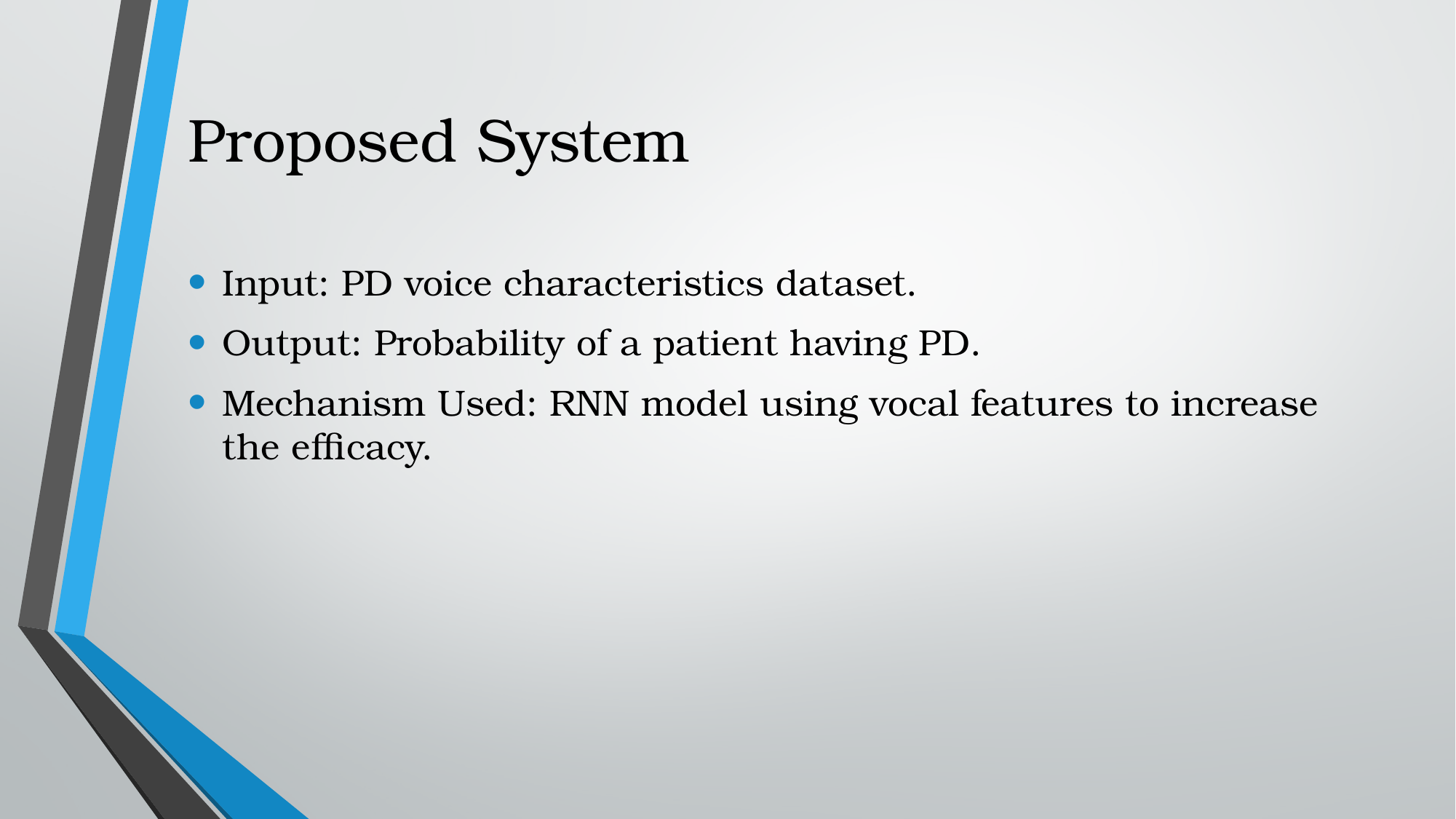

# Proposed System
Input: PD voice characteristics dataset.
Output: Probability of a patient having PD.
Mechanism Used: RNN model using vocal features to increase the efficacy.